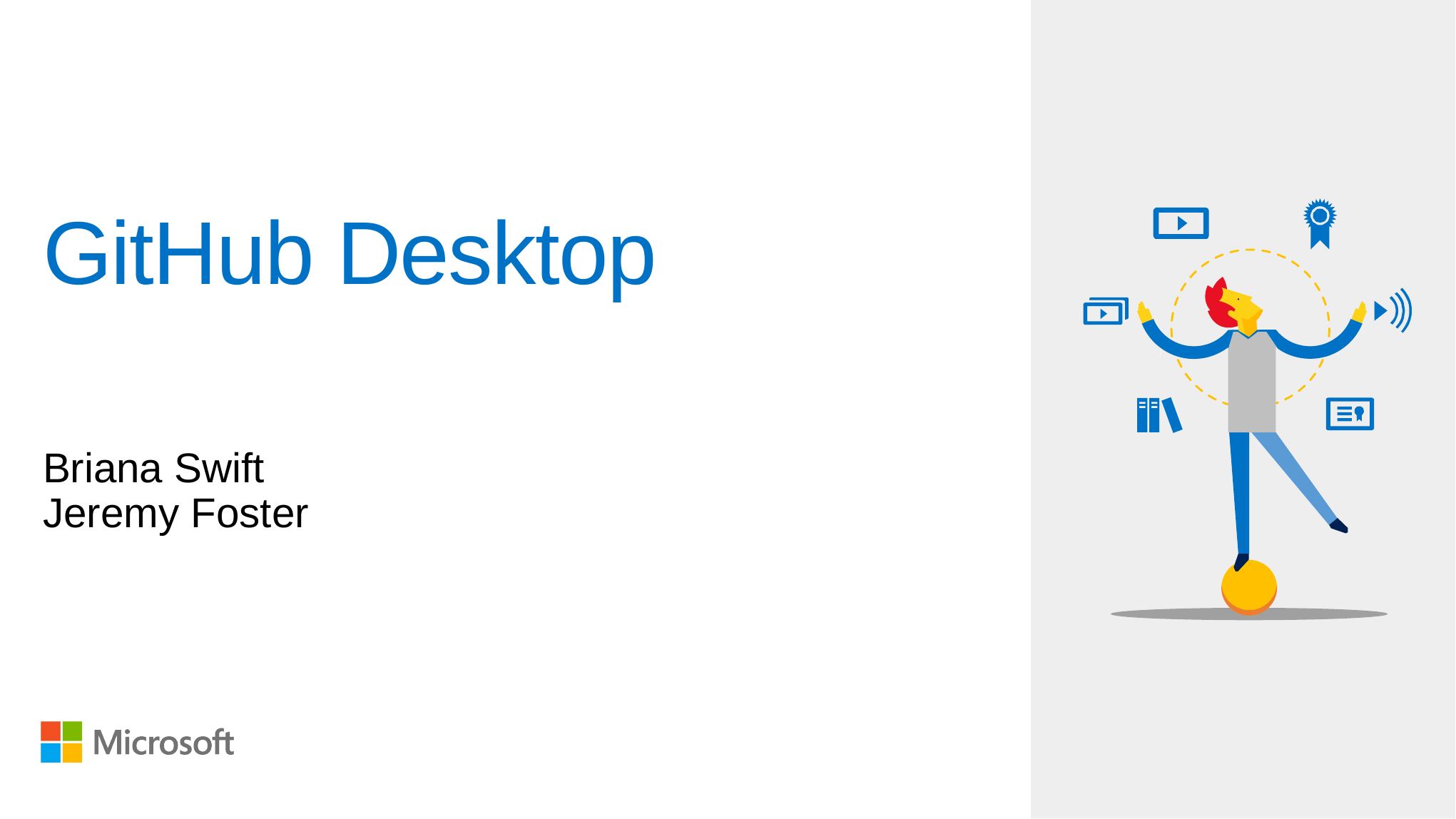

# GitHub Desktop
Briana Swift
Jeremy Foster